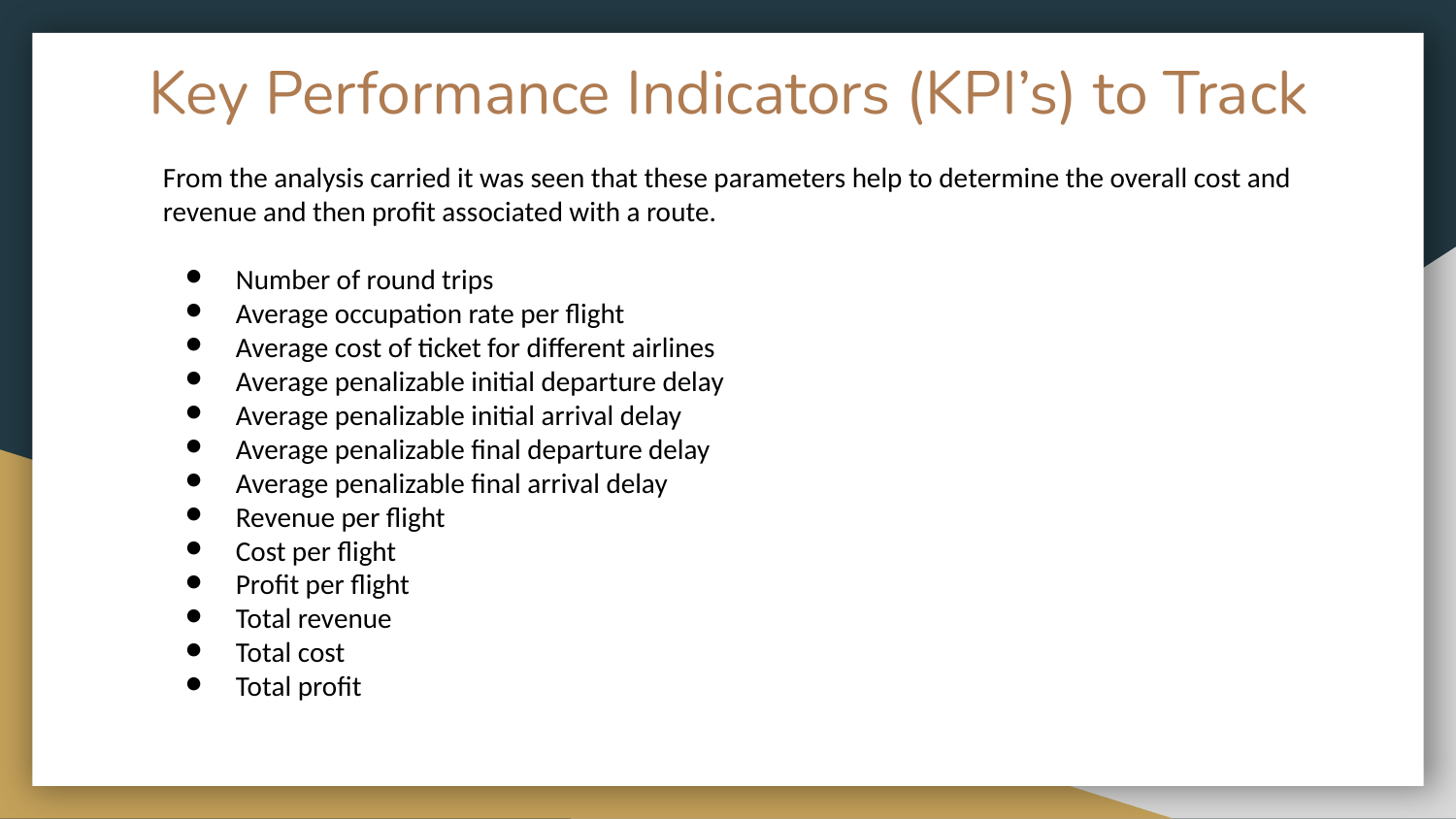

# Key Performance Indicators (KPI’s) to Track
From the analysis carried it was seen that these parameters help to determine the overall cost and revenue and then profit associated with a route.

Number of round trips
Average occupation rate per flight
Average cost of ticket for different airlines
Average penalizable initial departure delay
Average penalizable initial arrival delay
Average penalizable final departure delay
Average penalizable final arrival delay
Revenue per flight
Cost per flight
Profit per flight
Total revenue
Total cost
Total profit